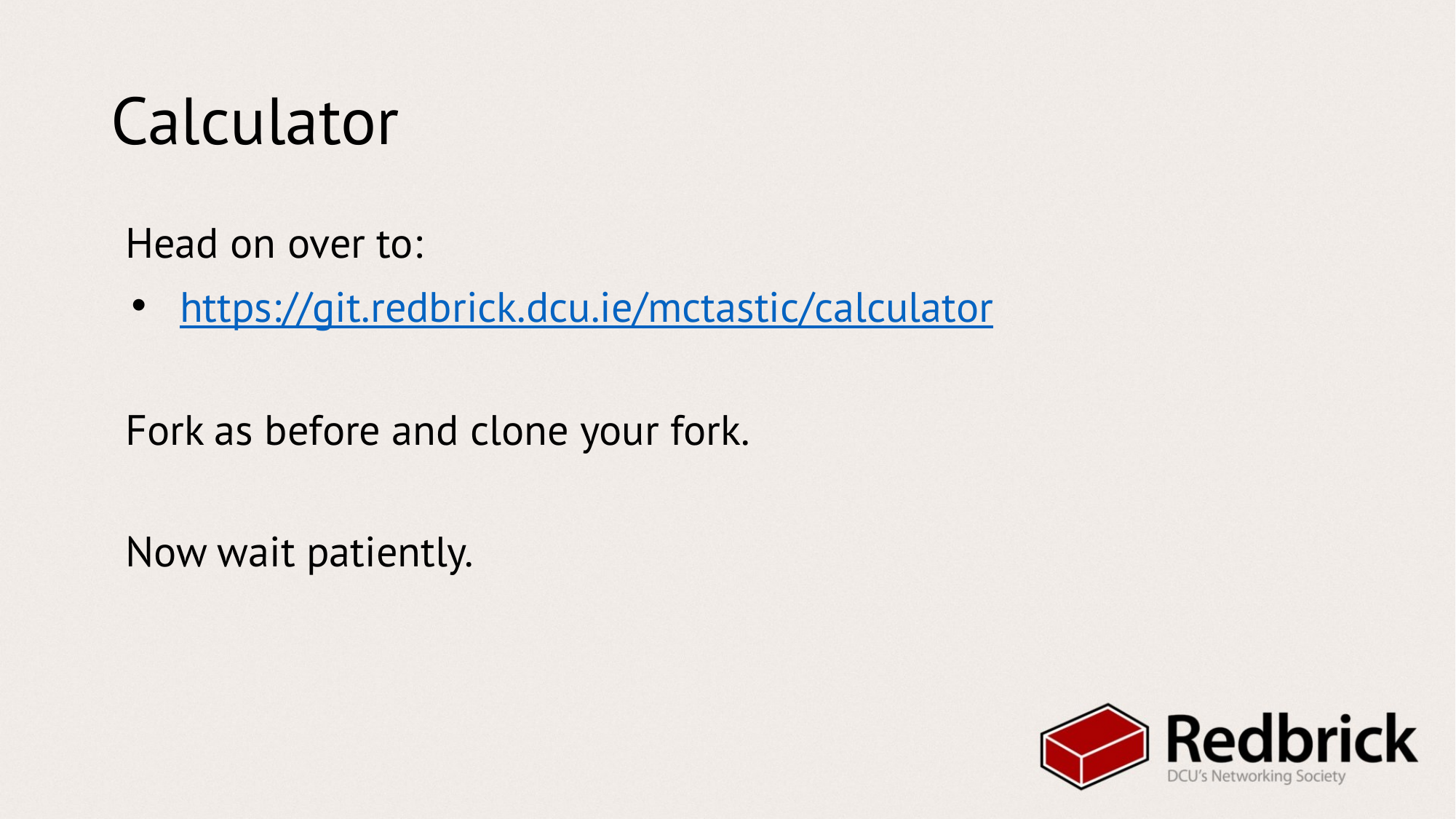

# Calculator
Head on over to:
https://git.redbrick.dcu.ie/mctastic/calculator

Fork as before and clone your fork.

Now wait patiently.